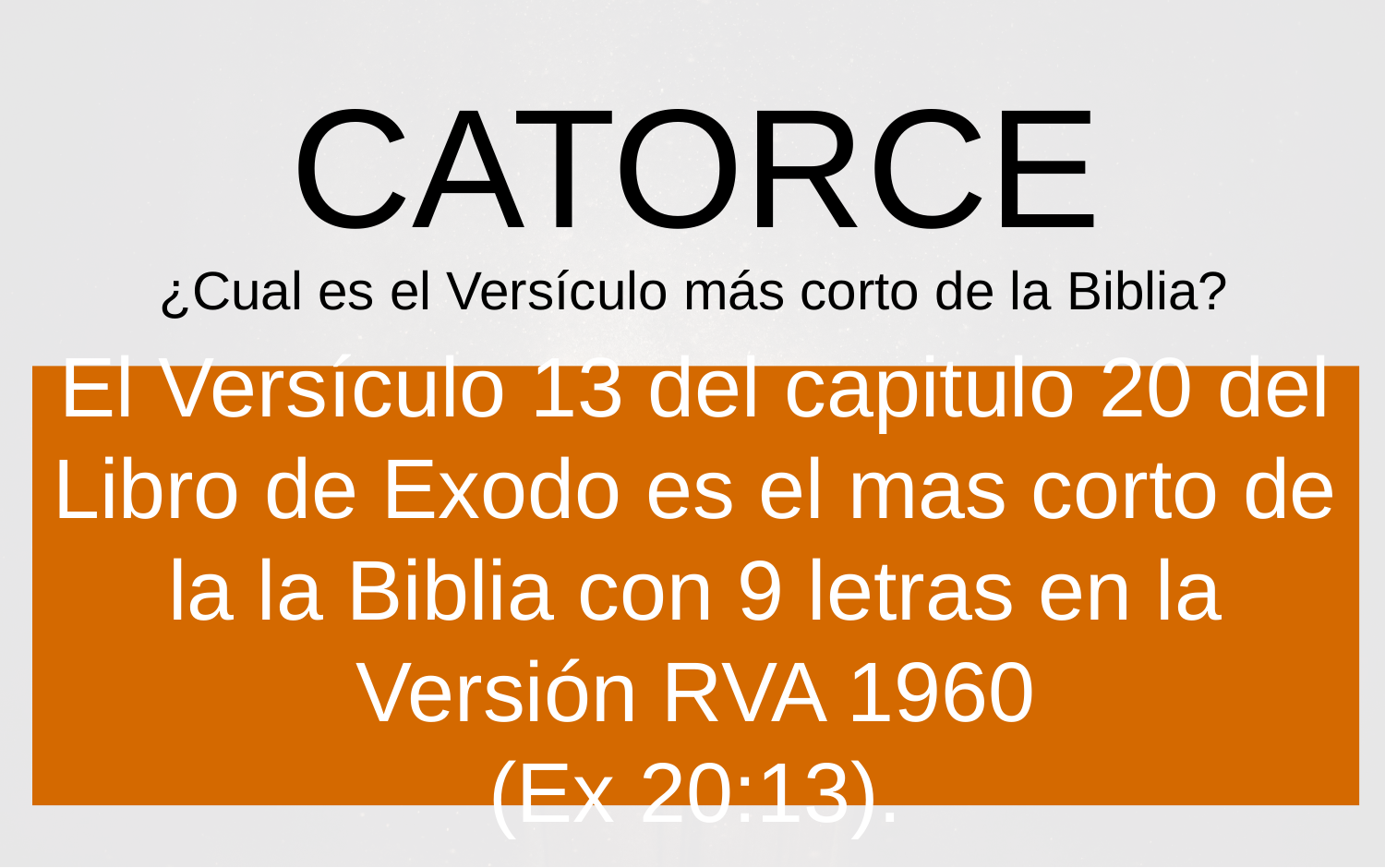

CATORCE
¿Cual es el Versículo más corto de la Biblia?
El Versículo 13 del capitulo 20 del Libro de Exodo es el mas corto de la la Biblia con 9 letras en la Versión RVA 1960
(Ex 20:13).